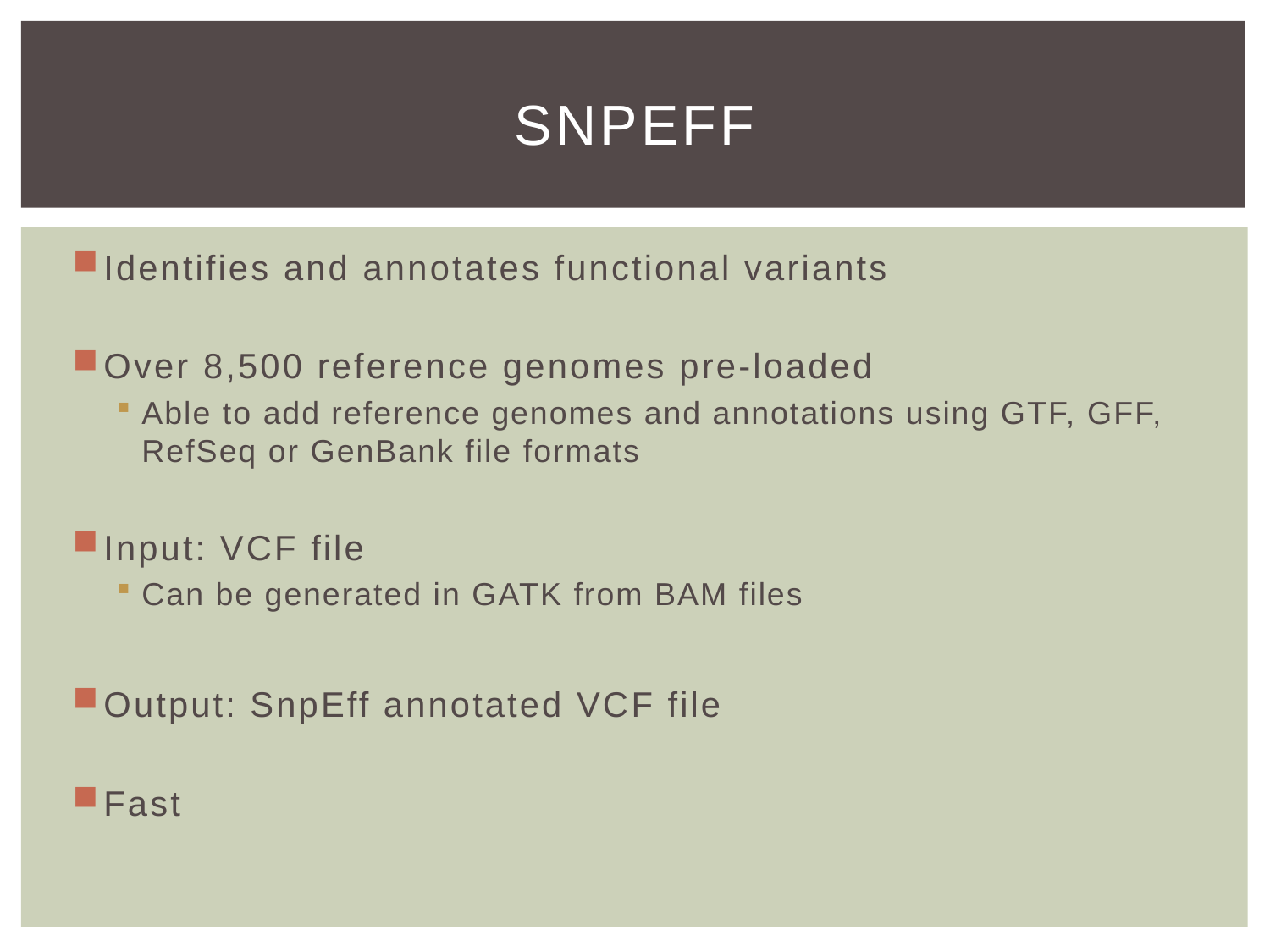

# SnpEff
Identifies and annotates functional variants

Over 8,500 reference genomes pre-loaded
Able to add reference genomes and annotations using GTF, GFF, RefSeq or GenBank file formats

Input: VCF file
Can be generated in GATK from BAM files

Output: SnpEff annotated VCF file

Fast